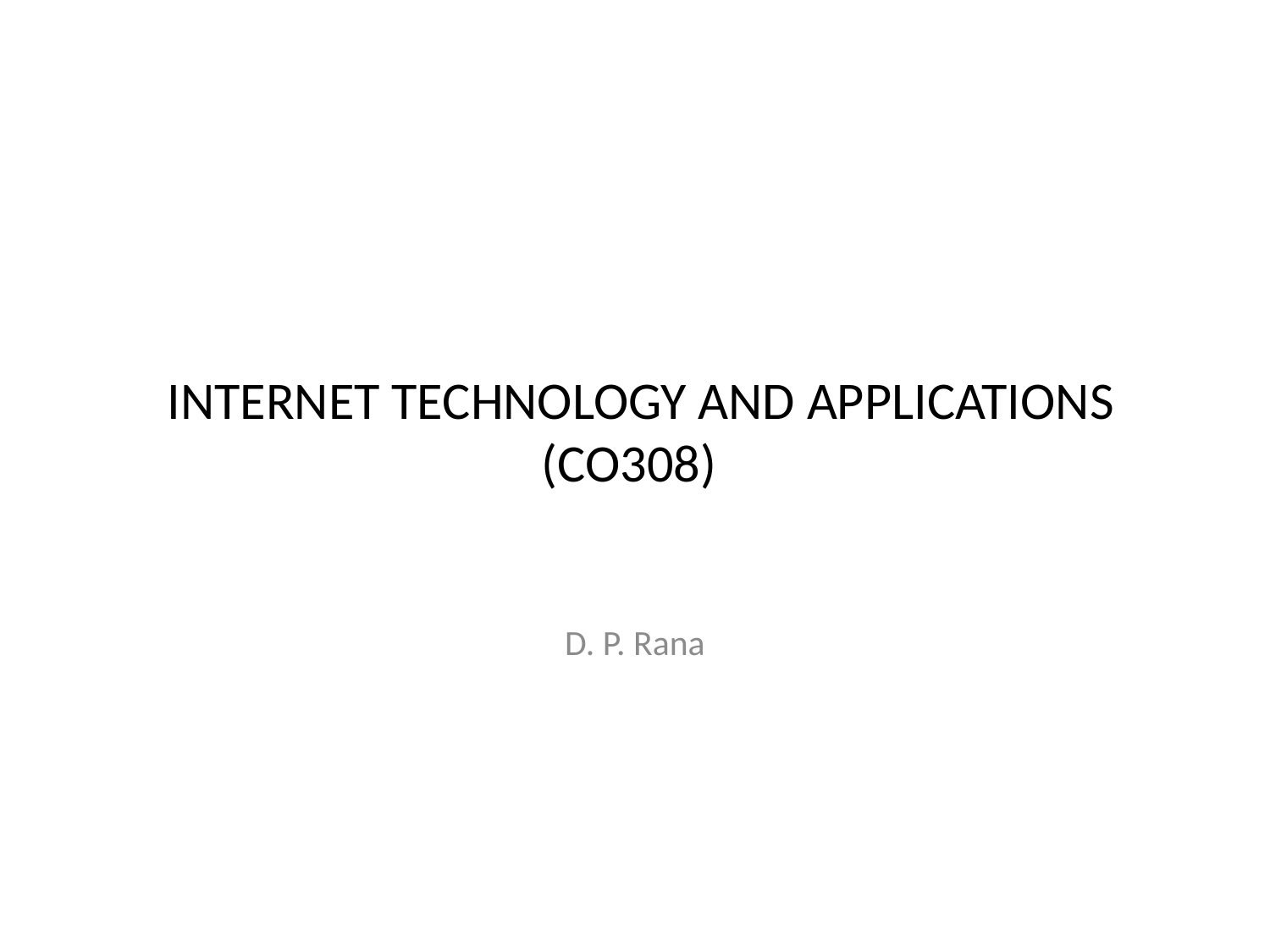

# INTERNET TECHNOLOGY AND APPLICATIONS (CO308)

D. P. Rana